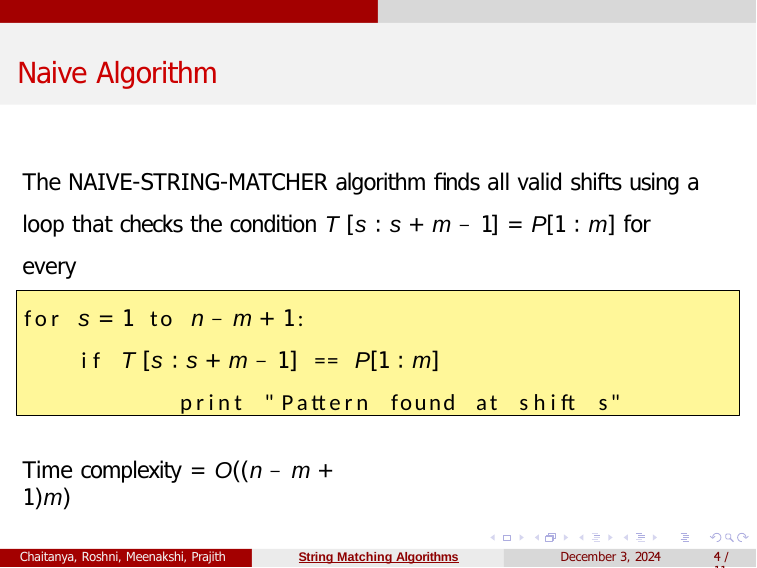

# Naive Algorithm
The NAIVE-STRING-MATCHER algorithm finds all valid shifts using a loop that checks the condition T [s : s + m − 1] = P[1 : m] for every
1 ≤ s ≤ n − m + 1. Here’s the pseudocode for reference:
for s = 1 to  n − m + 1:
if T [s : s + m − 1] == P[1 : m]
print  " Pattern  found  at  shift  s"
Time complexity = O((n − m + 1)m)

String Matching Algorithms
Chaitanya, Roshni, Meenakshi, Prajith
December 3, 2024
4 / 11